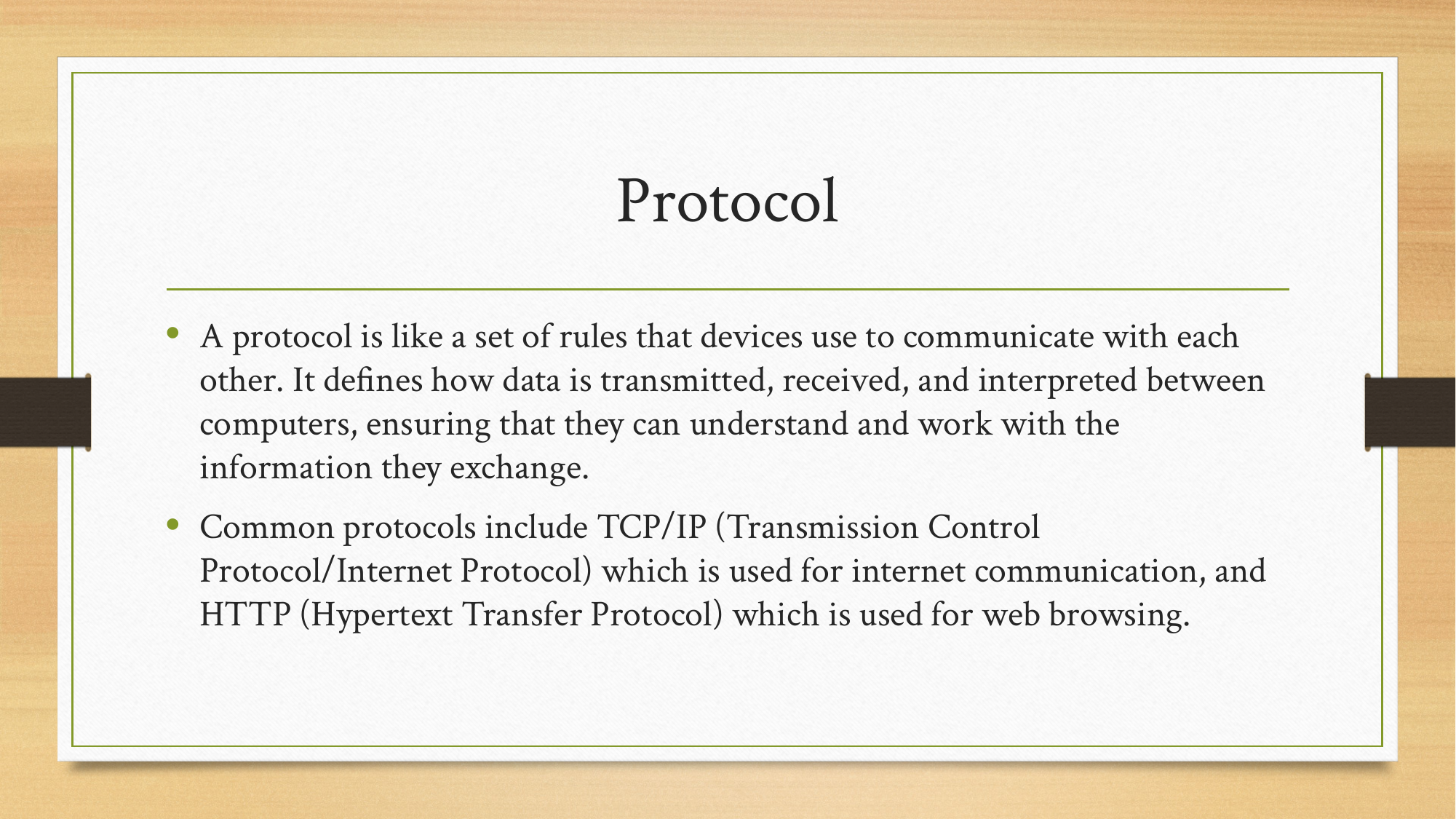

# Protocol
A protocol is like a set of rules that devices use to communicate with each other. It defines how data is transmitted, received, and interpreted between computers, ensuring that they can understand and work with the information they exchange.
Common protocols include TCP/IP (Transmission Control Protocol/Internet Protocol) which is used for internet communication, and HTTP (Hypertext Transfer Protocol) which is used for web browsing.